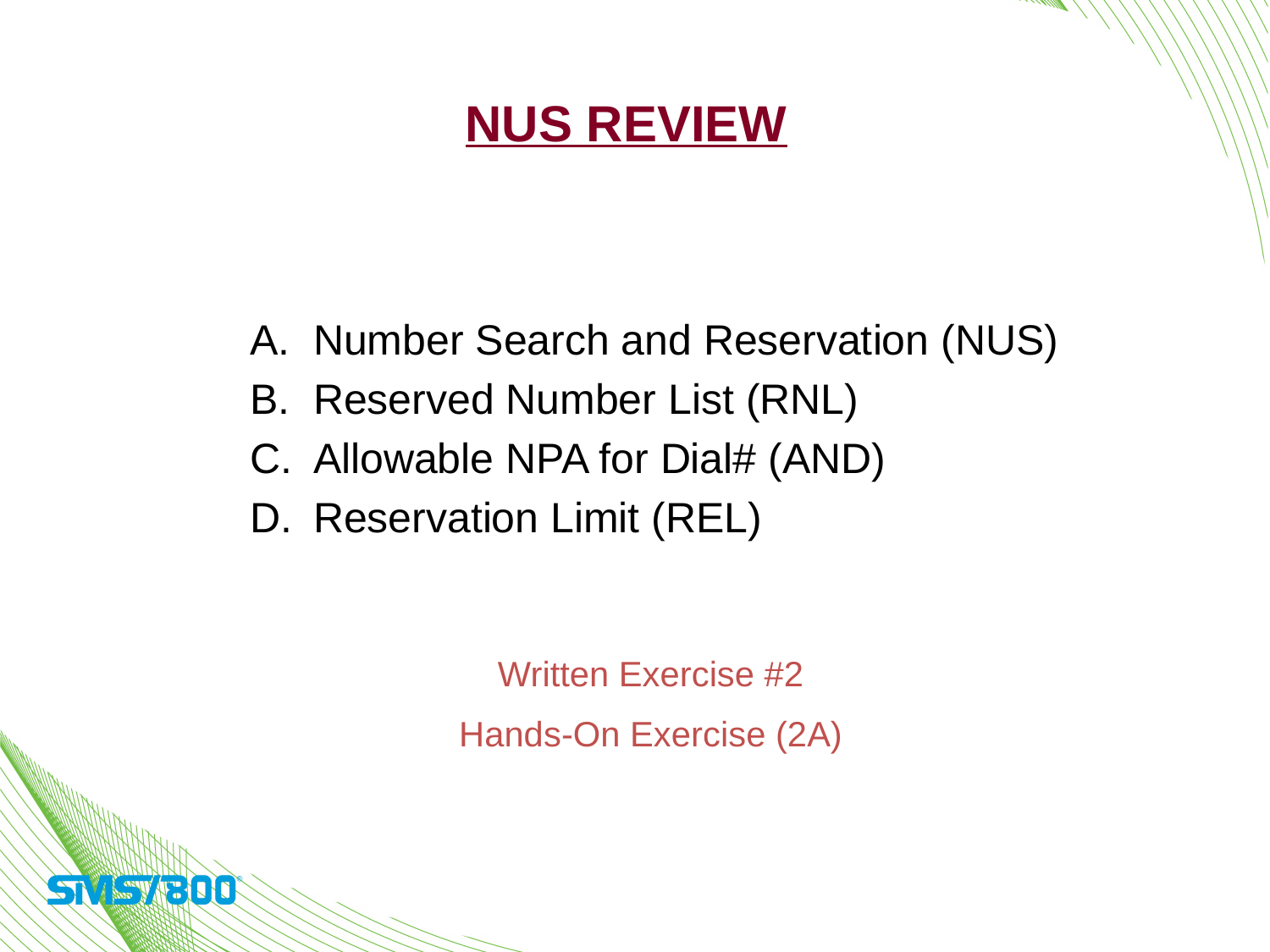

NUS Review
Number Search and Reservation (NUS)
Reserved Number List (RNL)
Allowable NPA for Dial# (AND)
Reservation Limit (REL)
Written Exercise #2
Hands-On Exercise (2A)